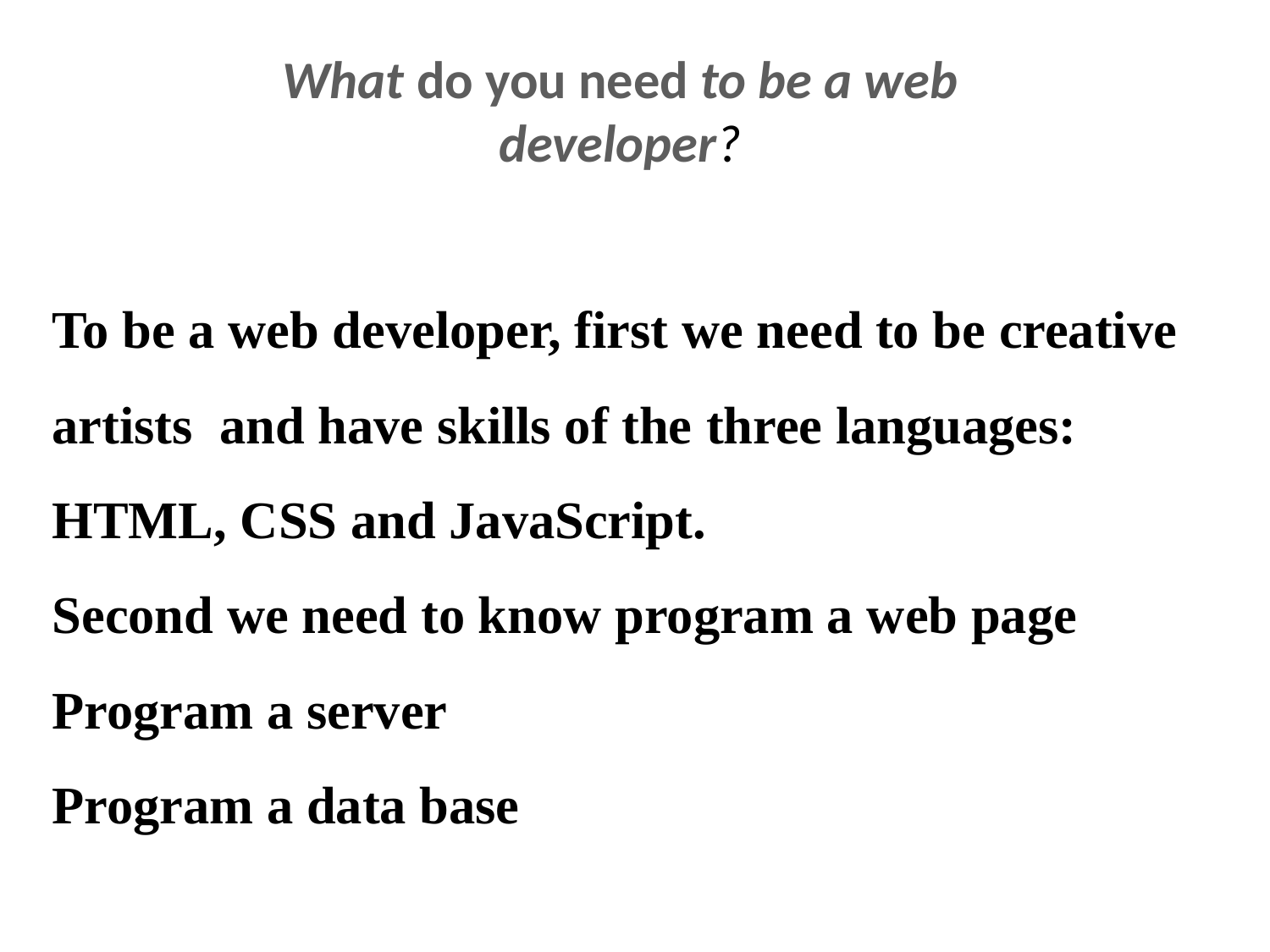

What do you need to be a web developer?

To be a web developer, first we need to be creative artists  and have skills of the three languages: HTML, CSS and JavaScript.
Second we need to know program a web page
Program a server
Program a data base